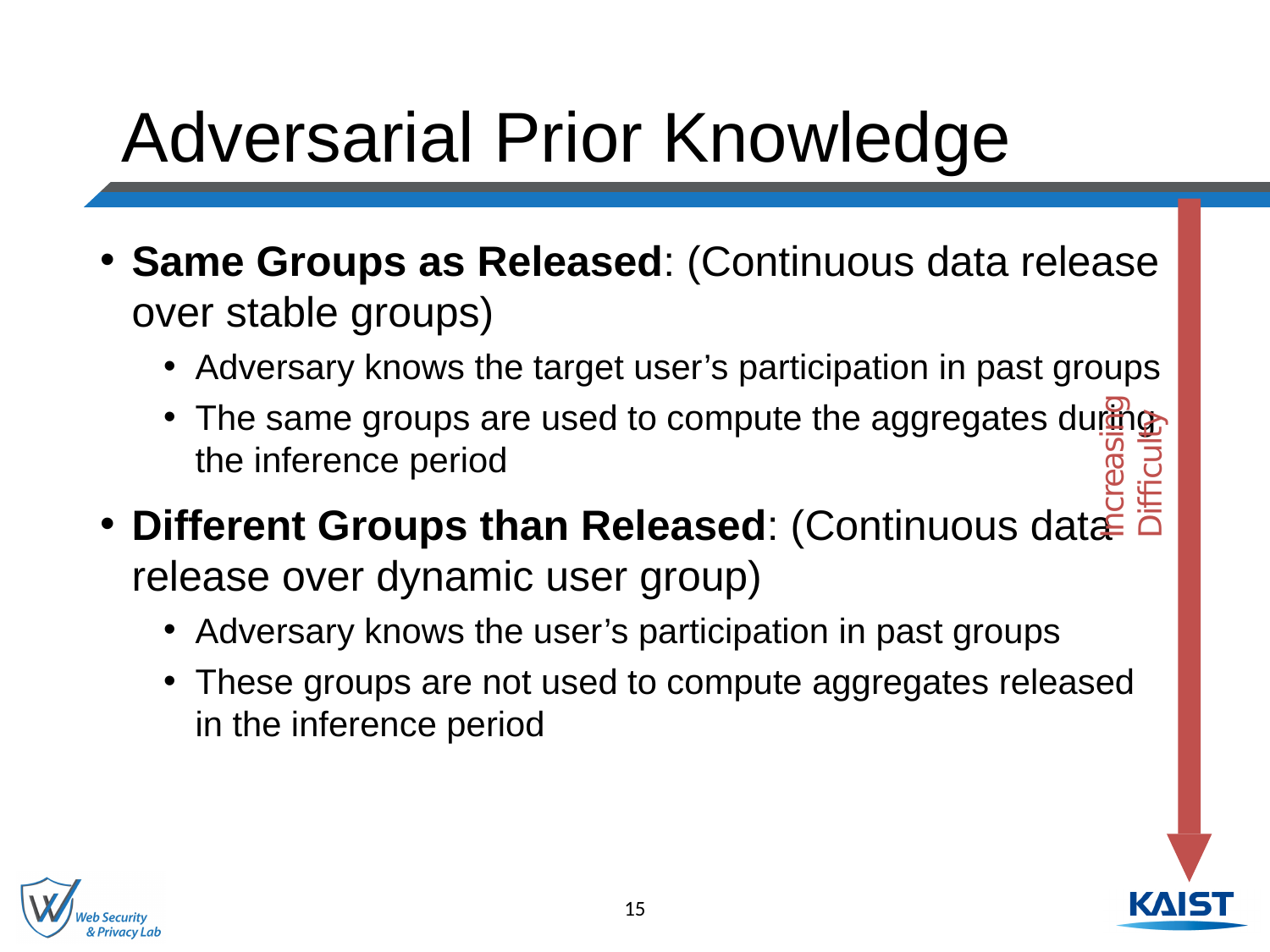

# Adversarial Prior Knowledge

Same Groups as Released: (Continuous data release over stable groups)
Adversary knows the target user’s participation in past groups
The same groups are used to compute the aggregates during the inference period
Different Groups than Released: (Continuous data release over dynamic user group)
Adversary knows the user’s participation in past groups
These groups are not used to compute aggregates released in the inference period
Increasing Difficulty
15